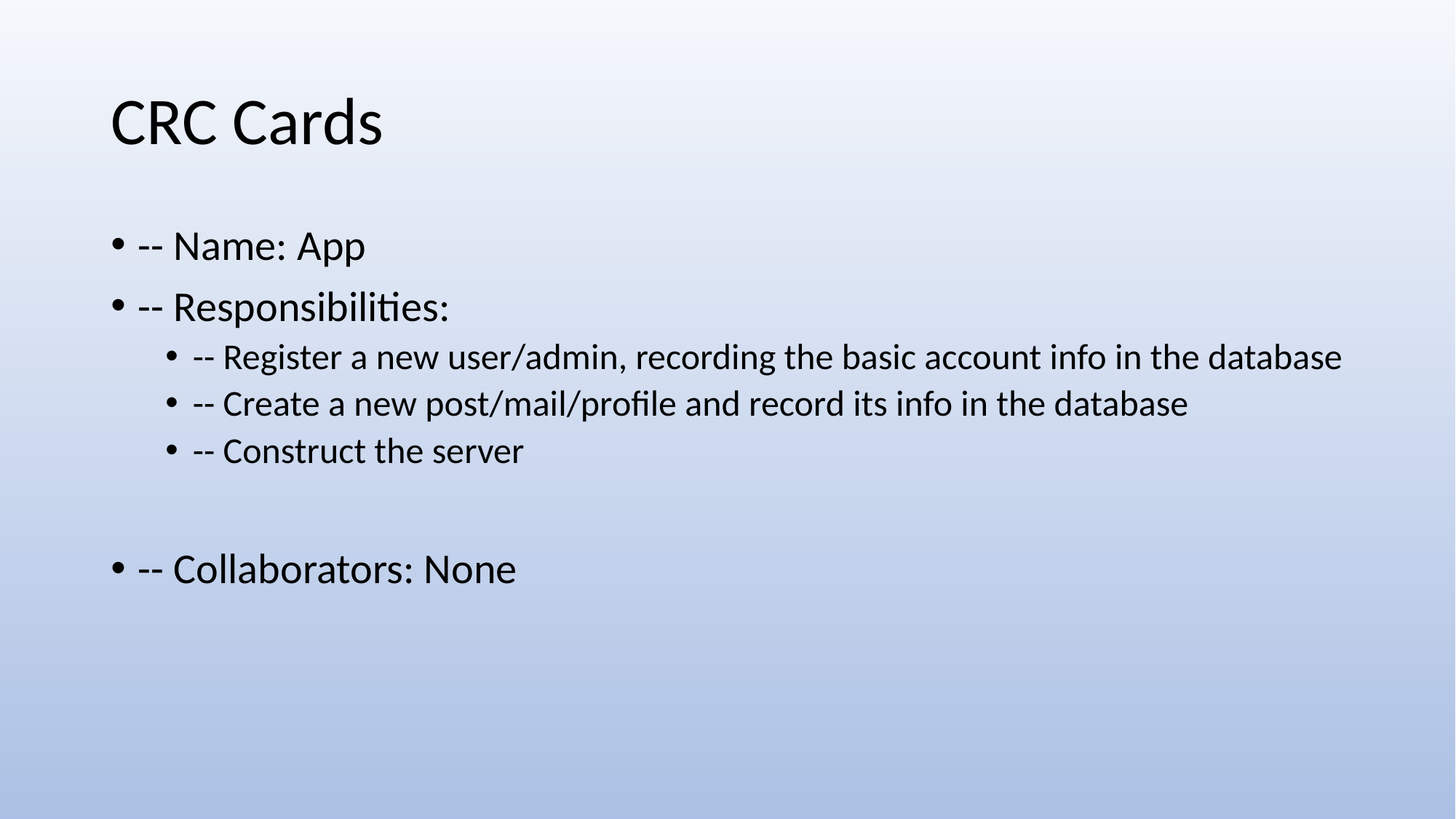

# CRC Cards
-- Name: App
-- Responsibilities:
-- Register a new user/admin, recording the basic account info in the database
-- Create a new post/mail/profile and record its info in the database
-- Construct the server

-- Collaborators: None